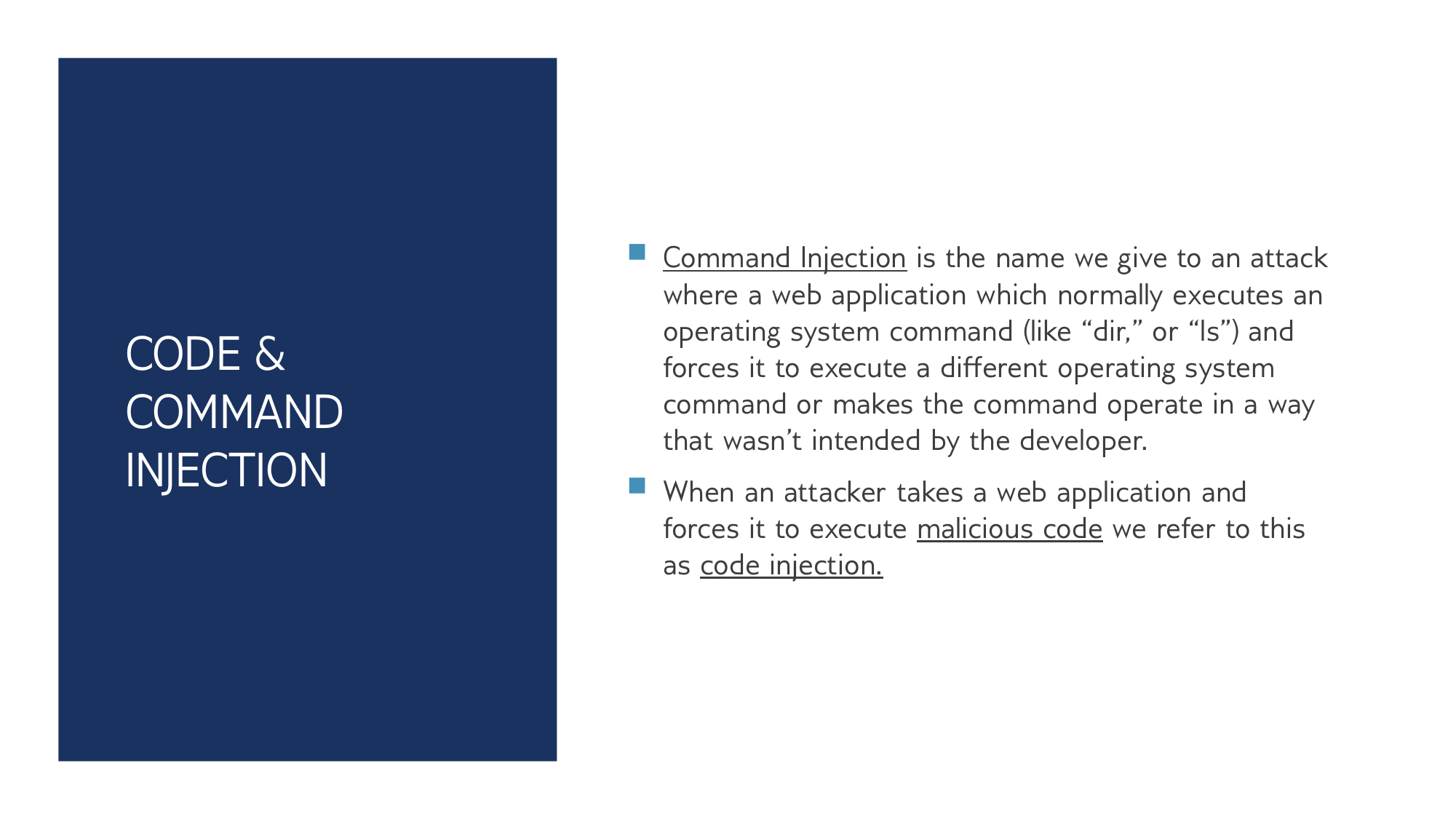

# Code & Command injection
Command Injection is the name we give to an attack where a web application which normally executes an operating system command (like “dir,” or “ls”) and forces it to execute a different operating system command or makes the command operate in a way that wasn’t intended by the developer.
When an attacker takes a web application and forces it to execute malicious code we refer to this as code injection.